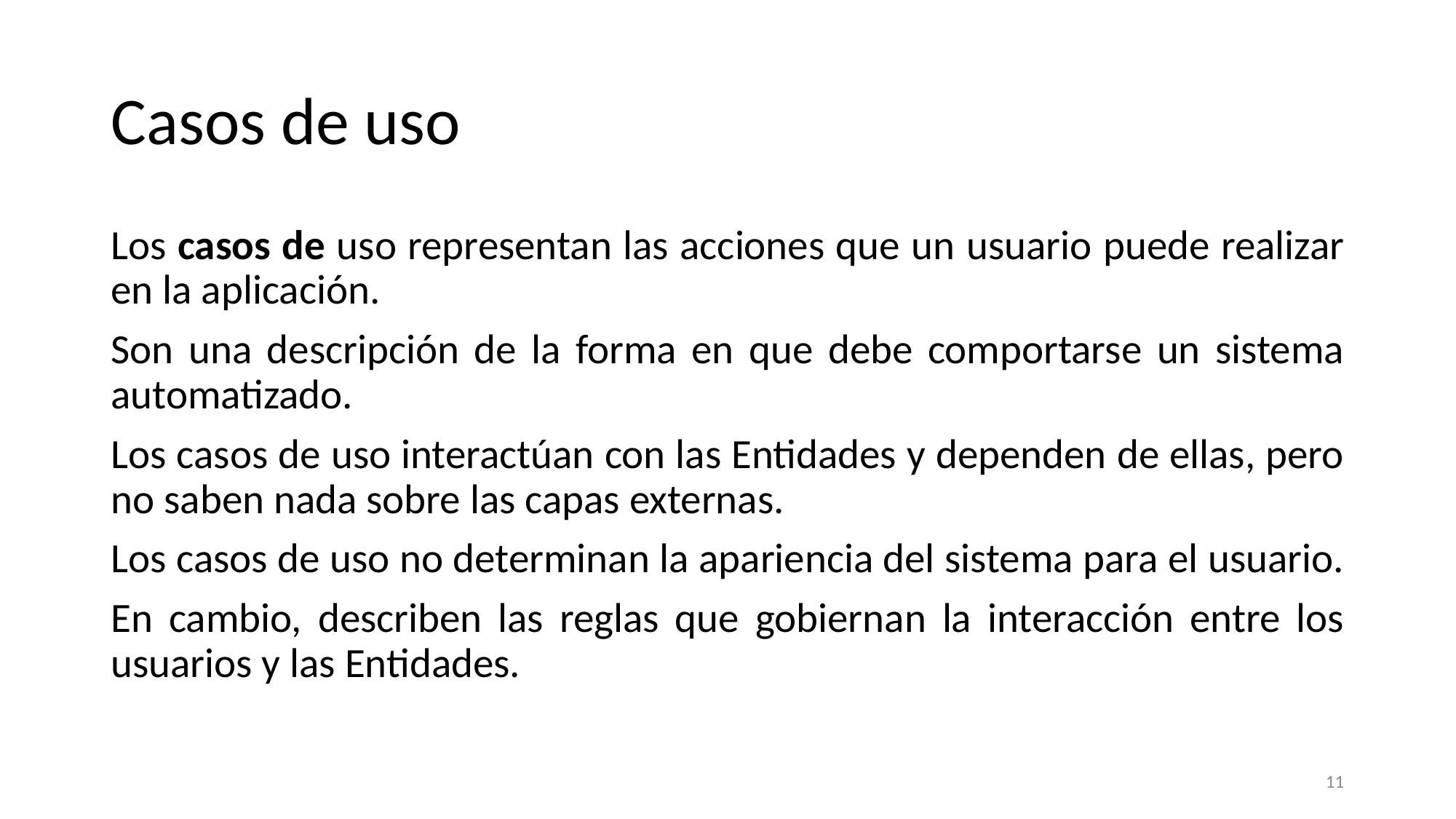

# Casos de uso
Los casos de uso representan las acciones que un usuario puede realizar en la aplicación.
Son una descripción de la forma en que debe comportarse un sistema automatizado.
Los casos de uso interactúan con las Entidades y dependen de ellas, pero no saben nada sobre las capas externas.
Los casos de uso no determinan la apariencia del sistema para el usuario.
En cambio, describen las reglas que gobiernan la interacción entre los usuarios y las Entidades.
11